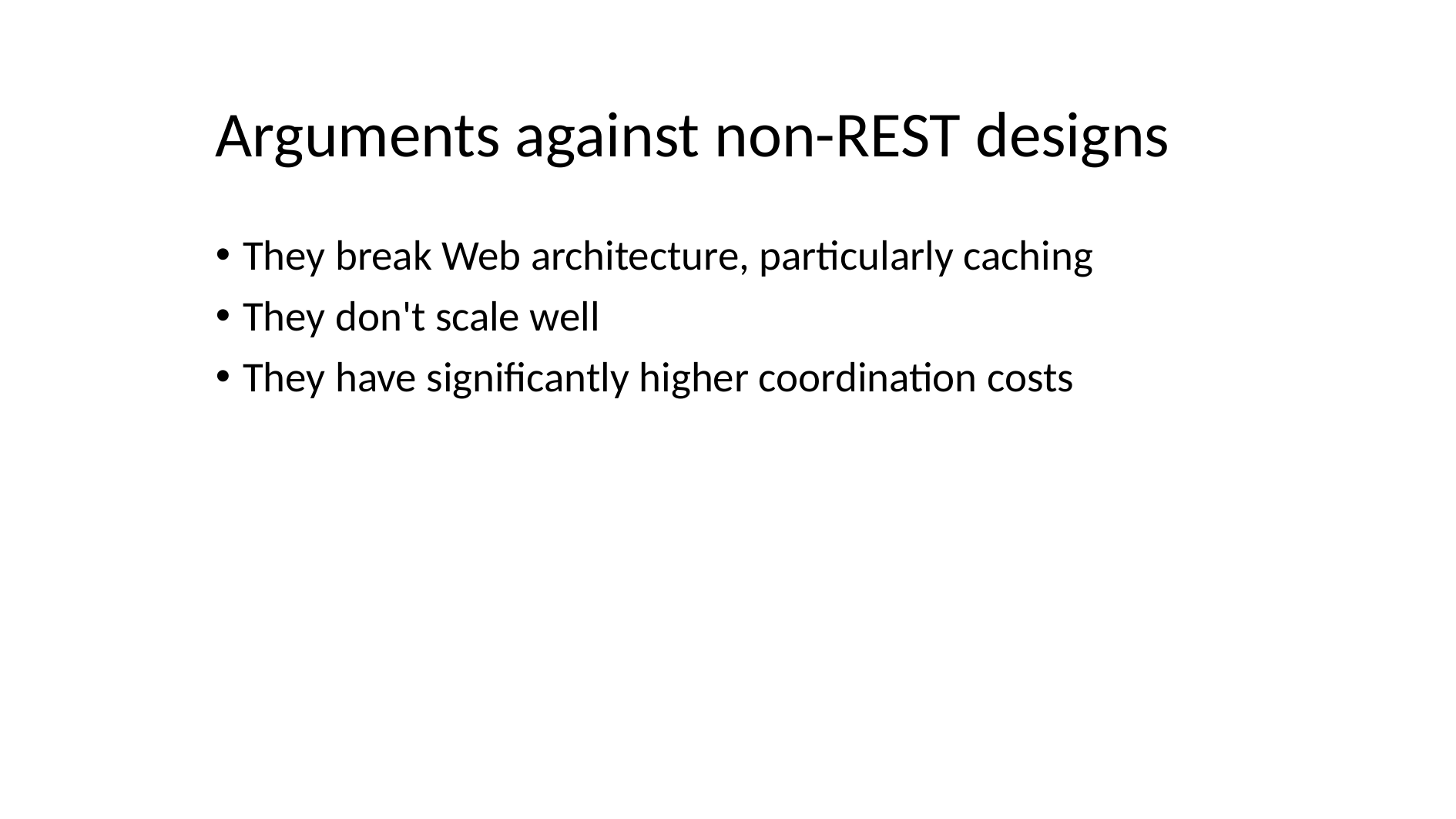

# Arguments against non-REST designs
They break Web architecture, particularly caching
They don't scale well
They have significantly higher coordination costs